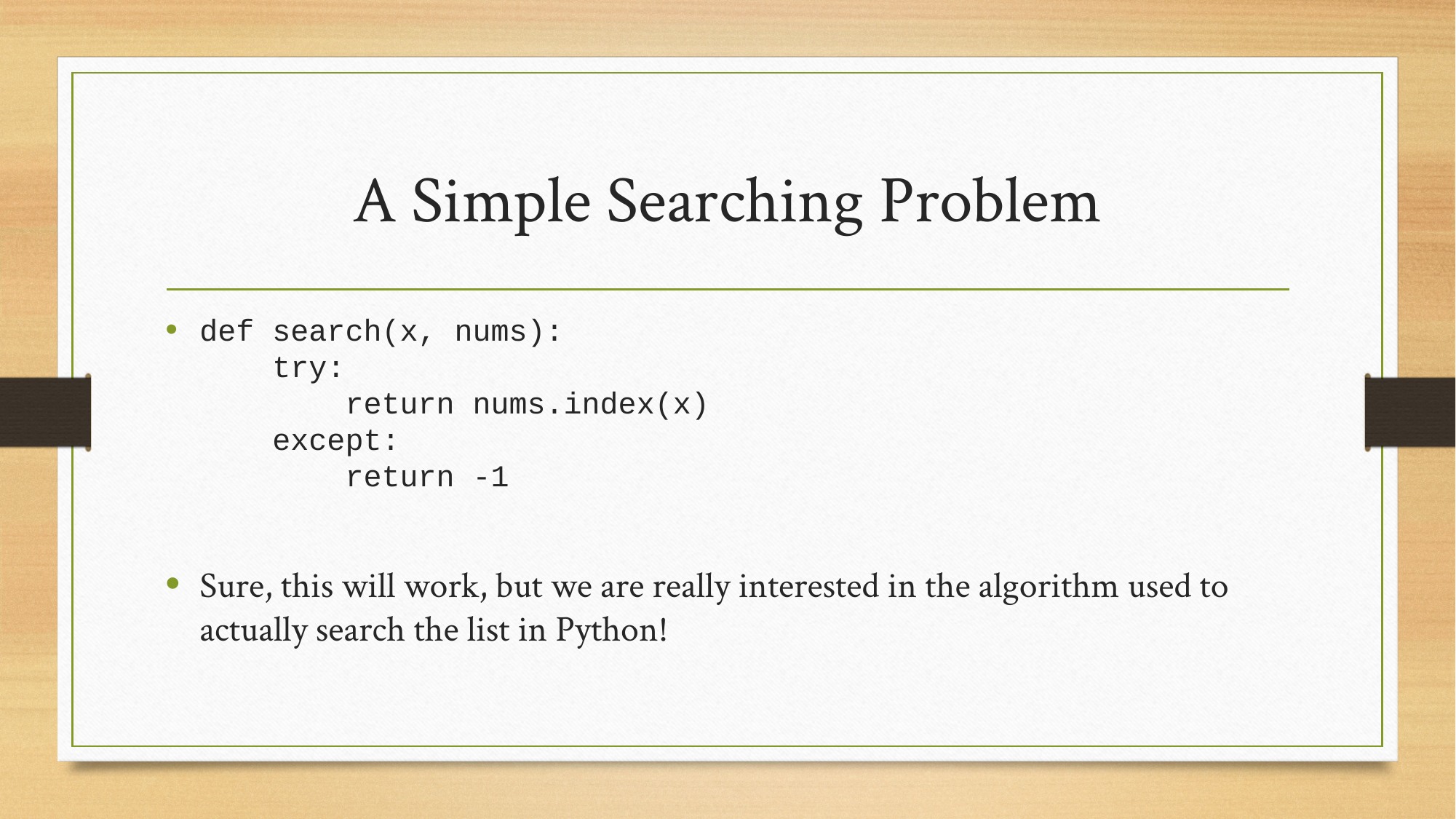

# A Simple Searching Problem
def search(x, nums):
    try:
        return nums.index(x)
    except:
        return -1

Sure, this will work, but we are really interested in the algorithm used to actually search the list in Python!